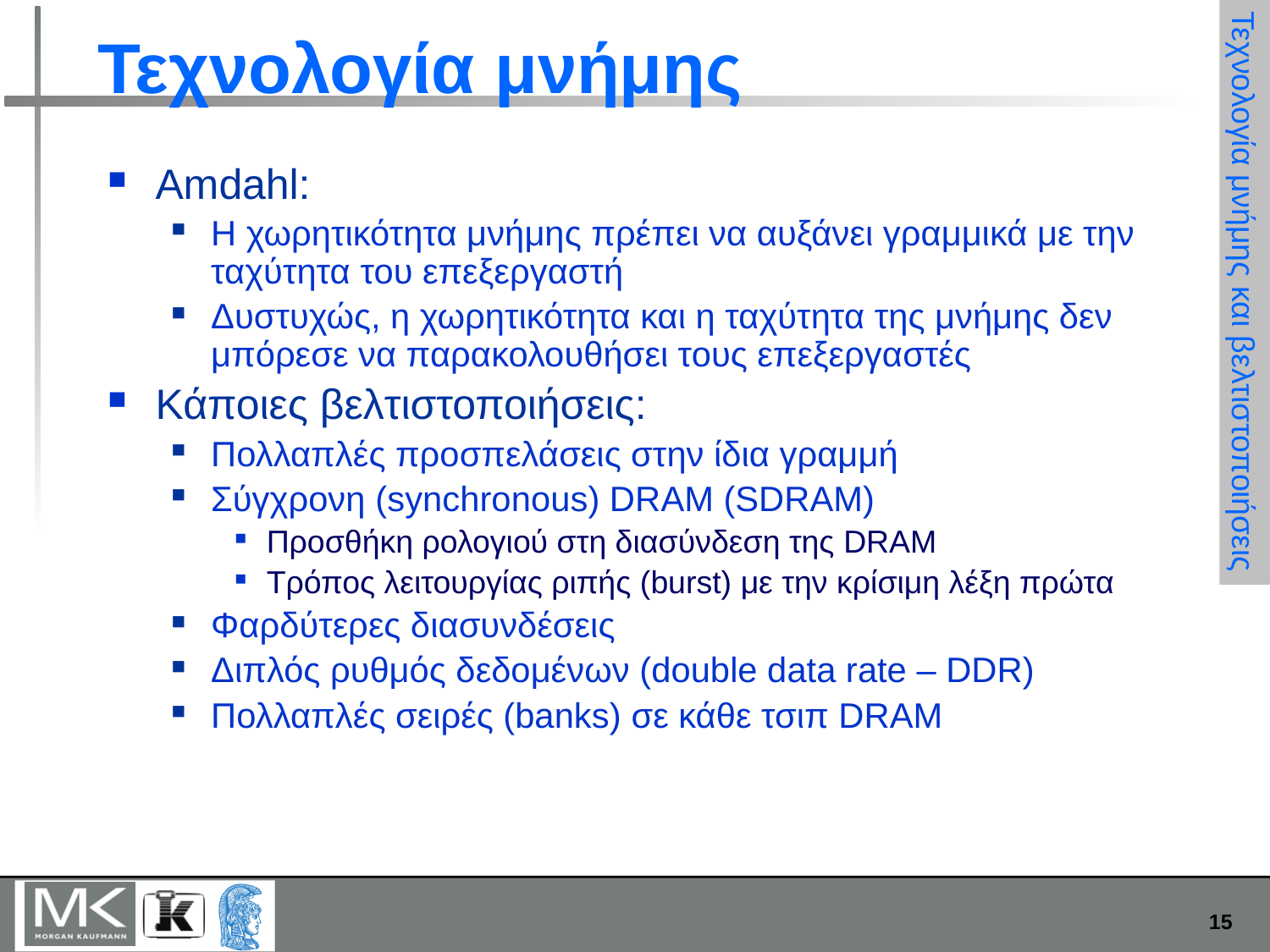

# Τεχνολογία μνήμης
Amdahl:
Η χωρητικότητα μνήμης πρέπει να αυξάνει γραμμικά με την ταχύτητα του επεξεργαστή
Δυστυχώς, η χωρητικότητα και η ταχύτητα της μνήμης δεν μπόρεσε να παρακολουθήσει τους επεξεργαστές
Κάποιες βελτιστοποιήσεις:
Πολλαπλές προσπελάσεις στην ίδια γραμμή
Σύγχρονη (synchronous) DRAM (SDRAM)
Προσθήκη ρολογιού στη διασύνδεση της DRAM
Τρόπος λειτουργίας ριπής (burst) με την κρίσιμη λέξη πρώτα
Φαρδύτερες διασυνδέσεις
Διπλός ρυθμός δεδομένων (double data rate – DDR)
Πολλαπλές σειρές (banks) σε κάθε τσιπ DRAM
Τεχνολογία μνήμης και βελτιστοποιήσεις